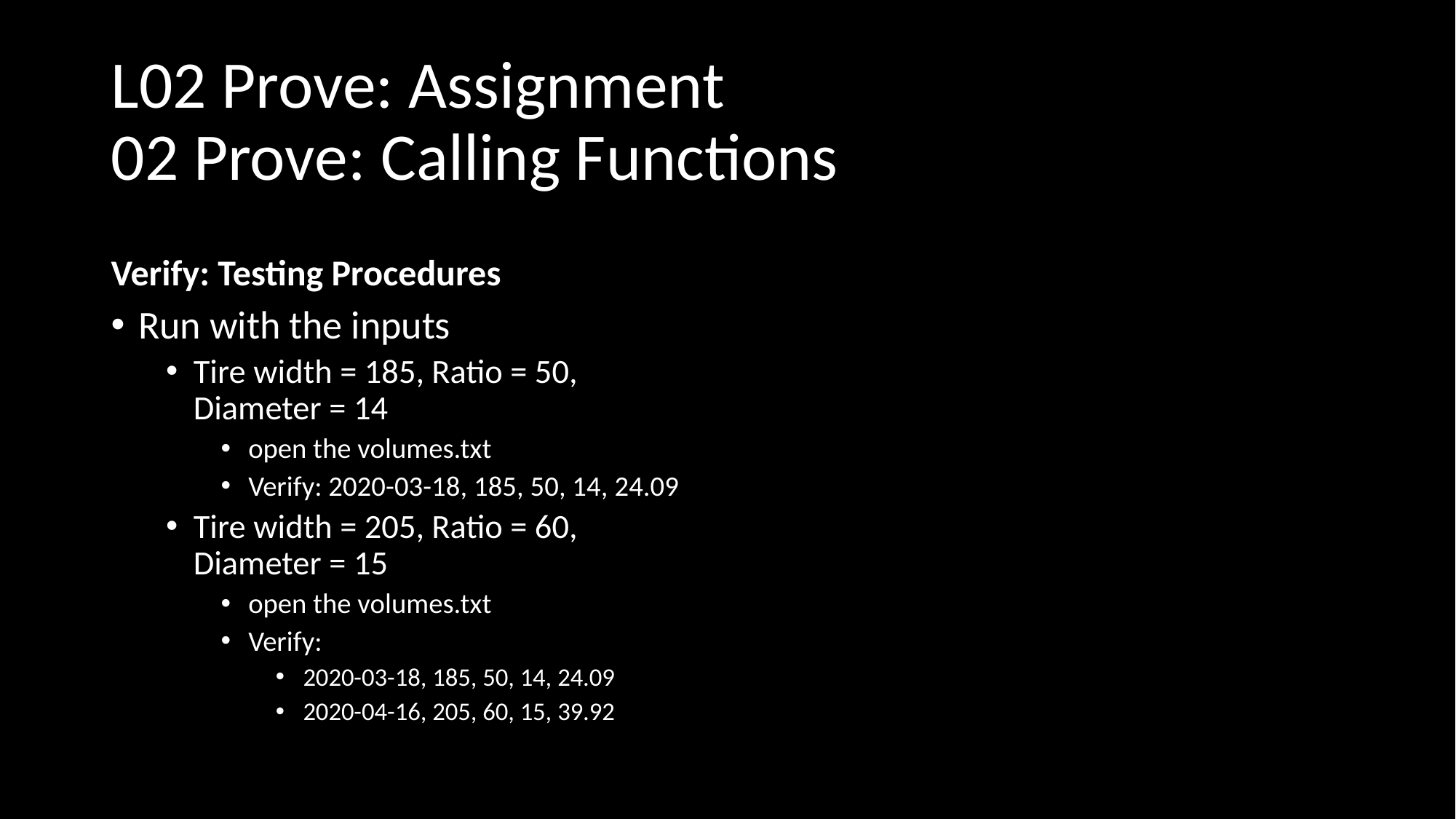

# L02 Prove: Assignment 02 Prove: Calling Functions
Verify: Testing Procedures

Run with the inputs
Tire width = 185, Ratio = 50, Diameter = 14
open the volumes.txt
Verify: 2020-03-18, 185, 50, 14, 24.09
Tire width = 205, Ratio = 60, Diameter = 15
open the volumes.txt
Verify:
2020-03-18, 185, 50, 14, 24.09
2020-04-16, 205, 60, 15, 39.92